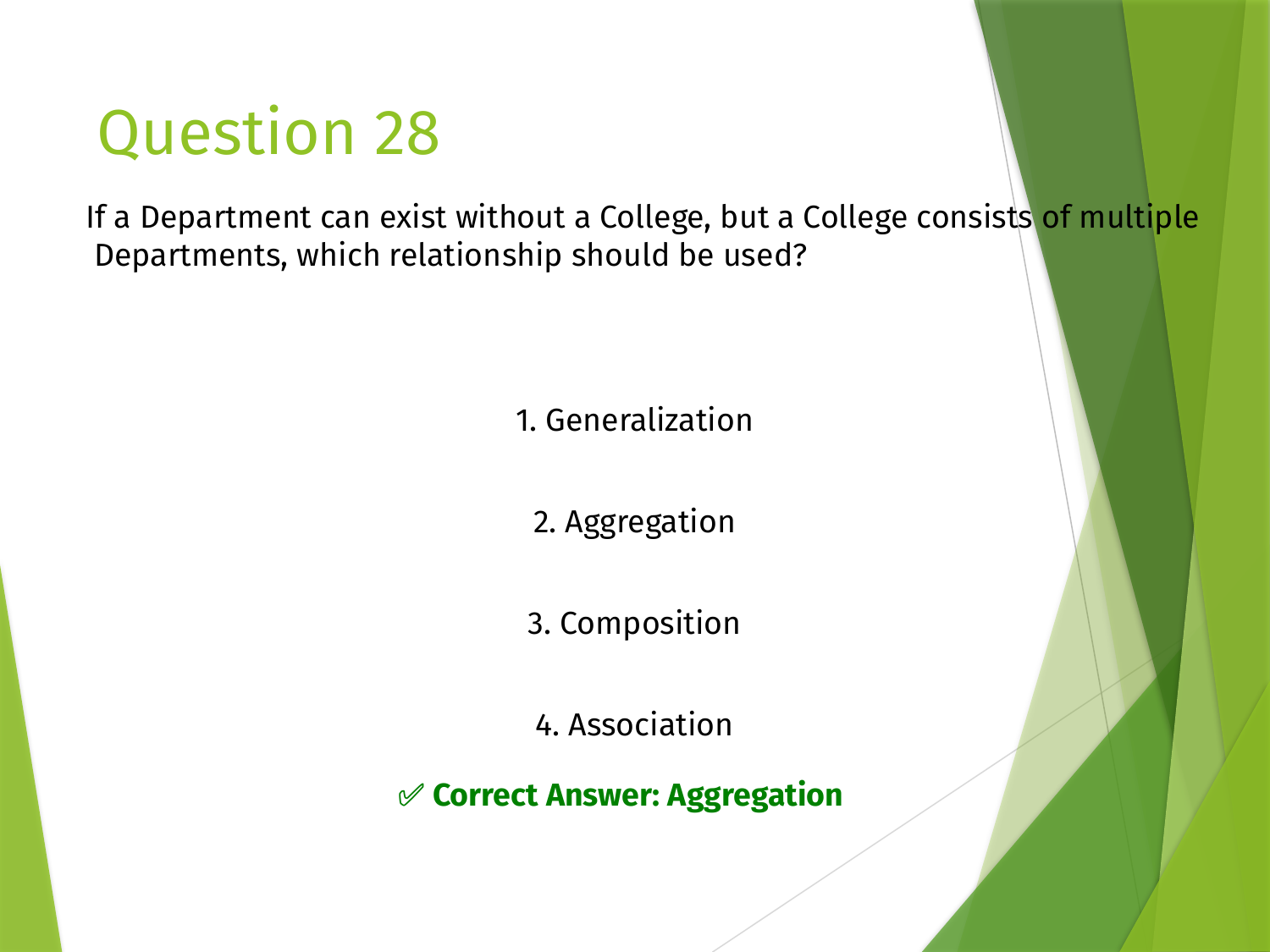

# Question 28
If a Department can exist without a College, but a College consists of multiple
 Departments, which relationship should be used?

1. Generalization

2. Aggregation

3. Composition

4. Association

✅ Correct Answer: Aggregation